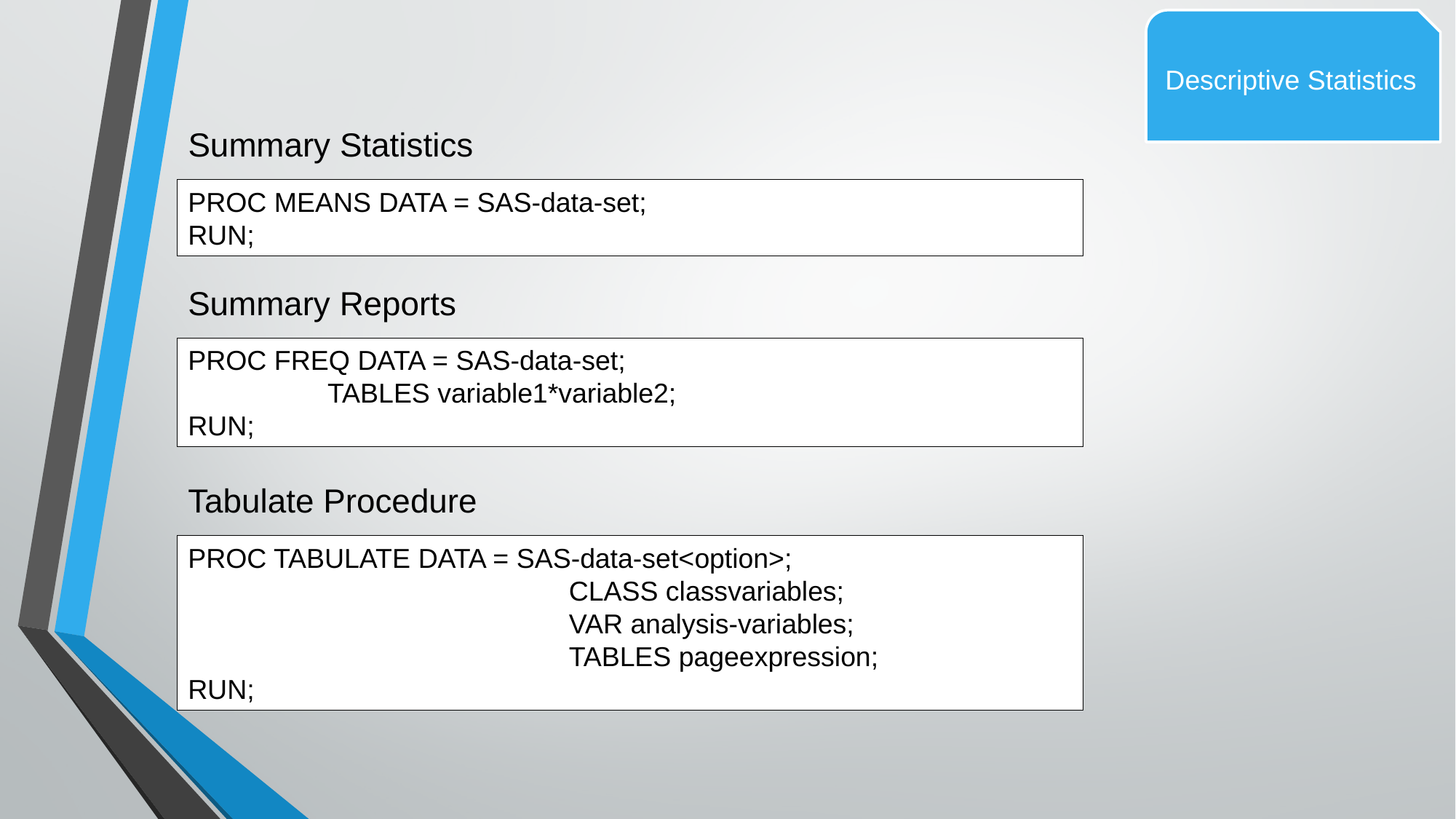

Descriptive Statistics
# Summary Statistics
PROC MEANS DATA = SAS-data-set;
RUN;
Summary Reports
PROC FREQ DATA = SAS-data-set;
	    TABLES variable1*variable2;
RUN;
Tabulate Procedure
PROC TABULATE DATA = SAS-data-set<option>;
			       CLASS classvariables;
			       VAR analysis-variables;
			       TABLES pageexpression;
RUN;